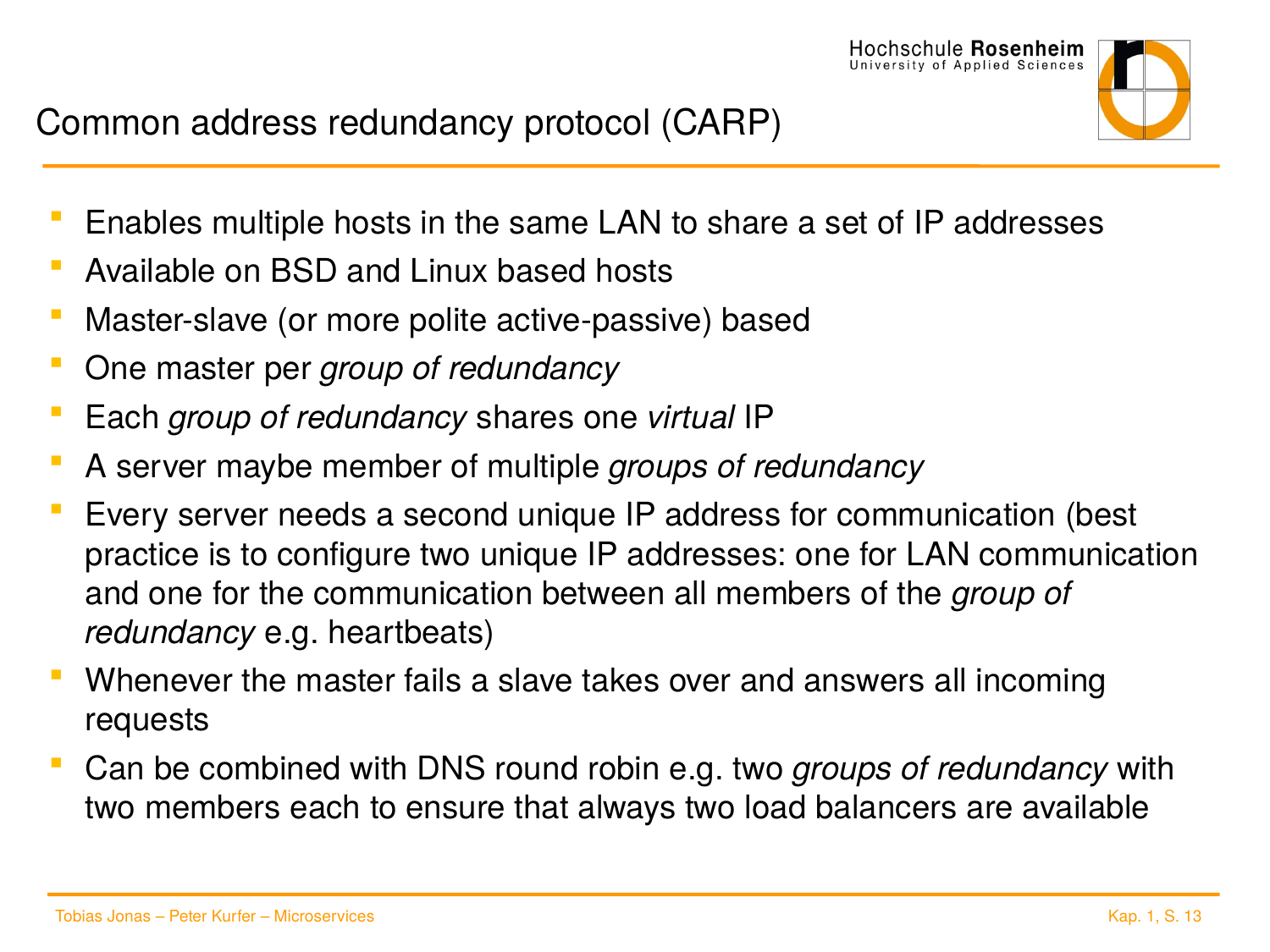

# Common address redundancy protocol (CARP)
Enables multiple hosts in the same LAN to share a set of IP addresses
Available on BSD and Linux based hosts
Master-slave (or more polite active-passive) based
One master per group of redundancy
Each group of redundancy shares one virtual IP
A server maybe member of multiple groups of redundancy
Every server needs a second unique IP address for communication (best practice is to configure two unique IP addresses: one for LAN communication and one for the communication between all members of the group of redundancy e.g. heartbeats)
Whenever the master fails a slave takes over and answers all incoming requests
Can be combined with DNS round robin e.g. two groups of redundancy with two members each to ensure that always two load balancers are available